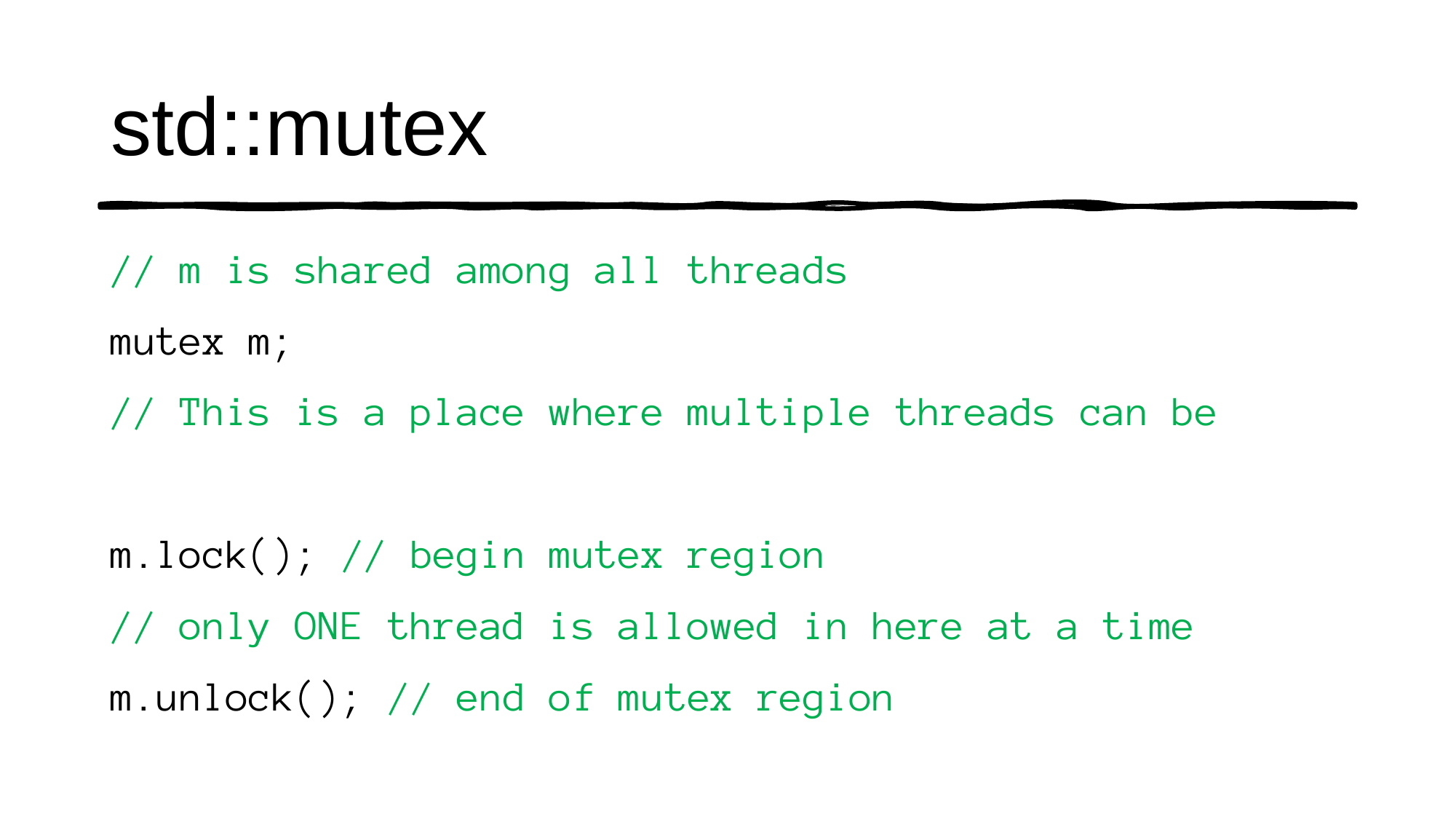

# std::mutex
// m is shared among all threads
mutex m;
// This is a place where multiple threads can be

m.lock(); // begin mutex region
// only ONE thread is allowed in here at a time
m.unlock(); // end of mutex region